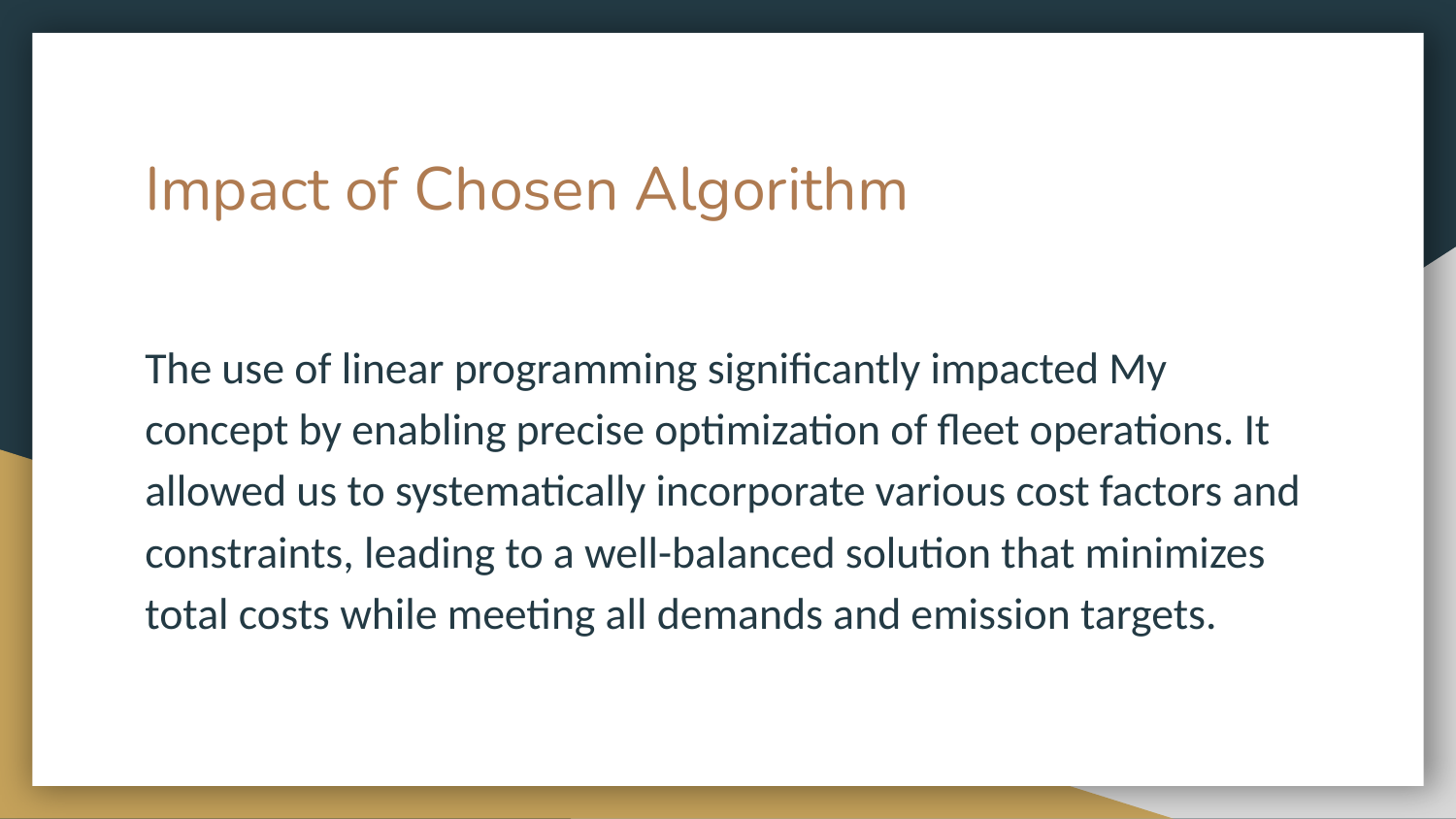

# Impact of Chosen Algorithm
The use of linear programming significantly impacted My concept by enabling precise optimization of fleet operations. It allowed us to systematically incorporate various cost factors and constraints, leading to a well-balanced solution that minimizes total costs while meeting all demands and emission targets.